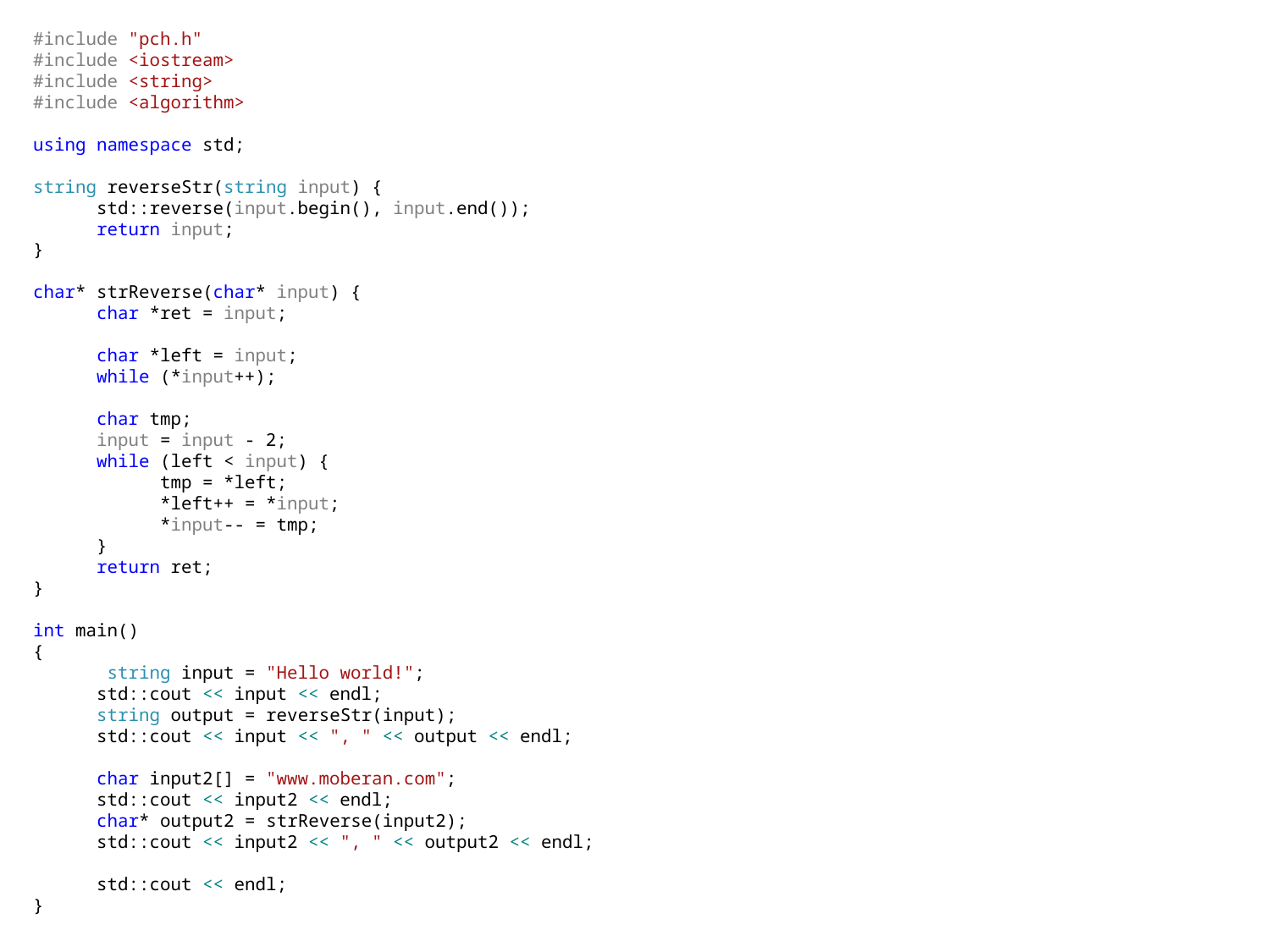

#include "pch.h"
#include <iostream>
#include <string>
#include <algorithm>

using namespace std;

string reverseStr(string input) {
std::reverse(input.begin(), input.end());
return input;
}

char* strReverse(char* input) {
char *ret = input;

char *left = input;
while (*input++);

char tmp;
input = input - 2;
while (left < input) {
tmp = *left;
*left++ = *input;
*input-- = tmp;
}
return ret;
}

int main()
{
       string input = "Hello world!";
std::cout << input << endl;
string output = reverseStr(input);
std::cout << input << ", " << output << endl;

char input2[] = "www.moberan.com";
std::cout << input2 << endl;
char* output2 = strReverse(input2);
std::cout << input2 << ", " << output2 << endl;

std::cout << endl;
}